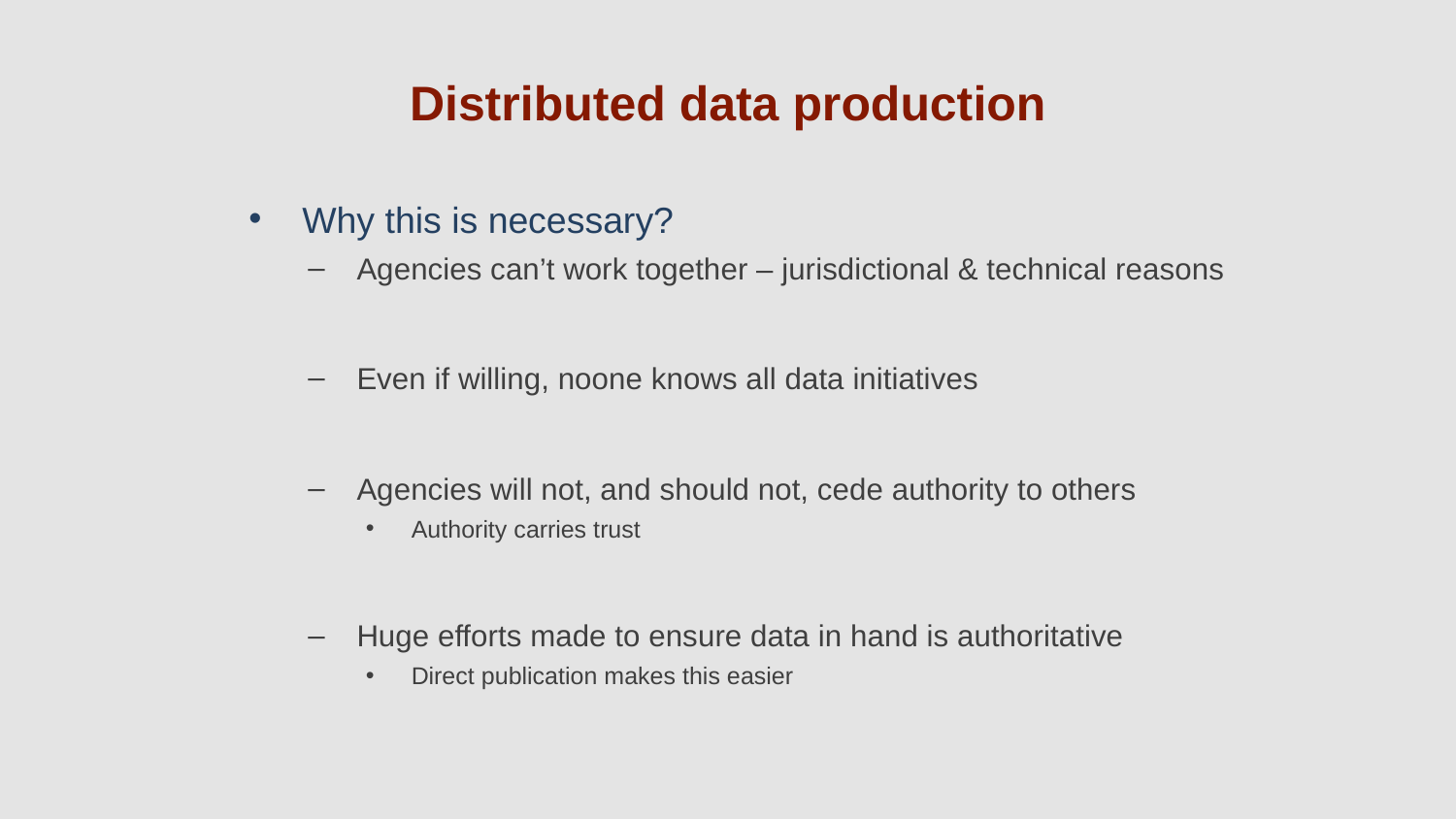

# Distributed data production
Why this is necessary?
Agencies can’t work together – jurisdictional & technical reasons

Even if willing, noone knows all data initiatives

Agencies will not, and should not, cede authority to others
Authority carries trust

Huge efforts made to ensure data in hand is authoritative
Direct publication makes this easier